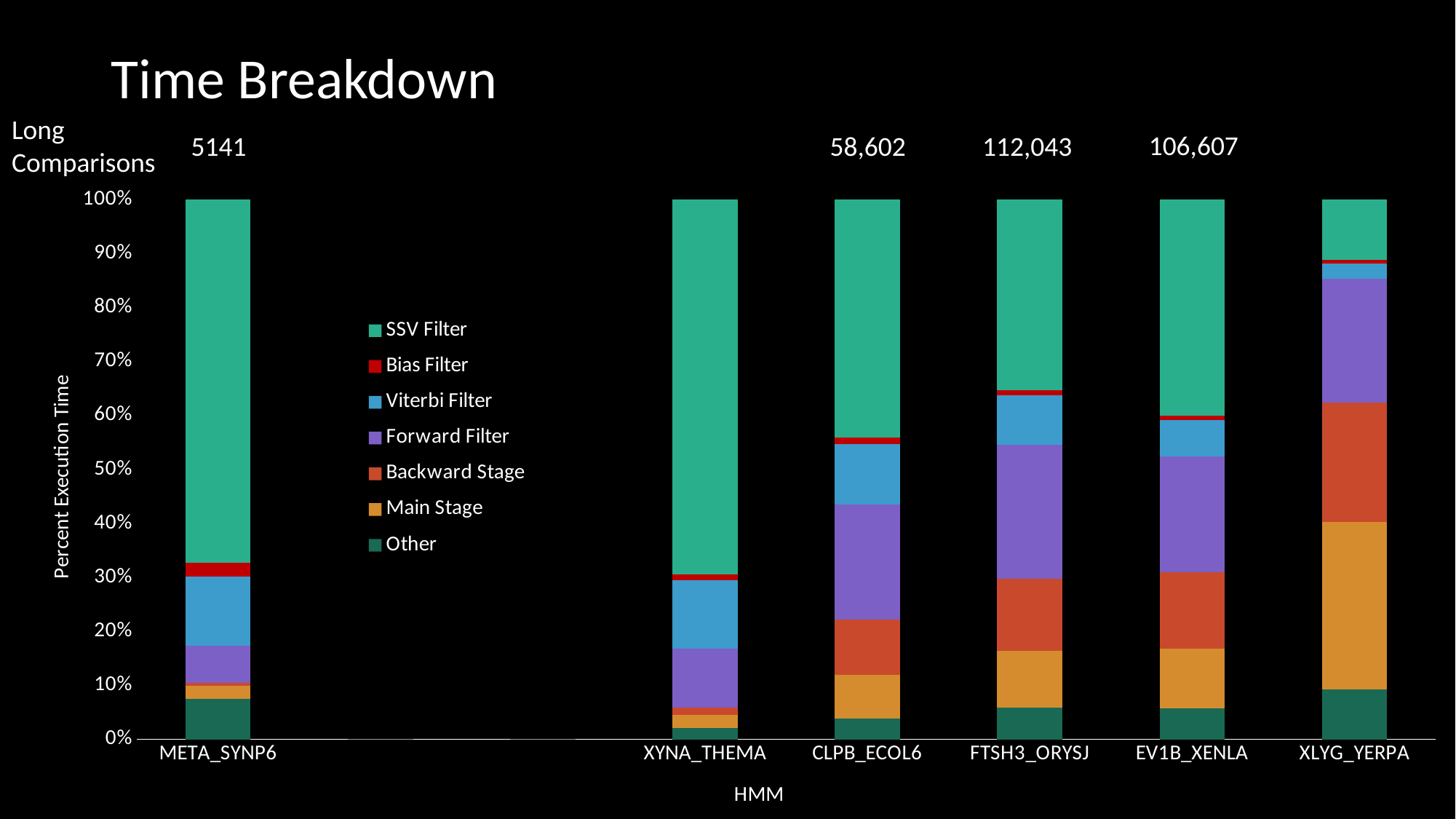

# Time Breakdown
Long
Comparisons
106,607
5141
58,602
112,043

### Chart

| Category | Other | Main Stage | Backward Stage | Forward Filter | Viterbi Filter | Bias Filter | SSV Filter |
|---|---|---|---|---|---|---|---|
| META_SYNP6 | 235868000.0 | 73428000.0 | 18164000.0 | 216256000.0 | 398372000.0 | 80960000.0 | 2100036000.0 |
|  | 0.0 | 0.0 | 0.0 | 0.0 | 0.0 | 0.0 | 0.0 |
|  | 0.0 | 0.0 | 0.0 | 0.0 | 0.0 | 0.0 | 0.0 |
| XYNA_THEMA | 192340000.0 | 220480000.0 | 122704000.0 | 982896000.0 | 1147512000.0 | 93640000.0 | 6283924000.0 |
| CLPB_ECOL6 | 463956000.0 | 974536000.0 | 1240100000.0 | 2577312000.0 | 1359008000.0 | 154736000.0 | 5320328000.0 |
| FTSH3_ORYSJ | 857364000.0 | 1502176000.0 | 1921708000.0 | 3571672000.0 | 1330492000.0 | 130788000.0 | 5078364000.0 |
| EV1B_XENLA | 890040000.0 | 1693040000.0 | 2163036000.0 | 3297984000.0 | 1032708000.0 | 116392000.0 | 6134280000.0 |
| XLYG_YERPA | 2507572000.0 | 8445632000.0 | 6041348000.0 | 6255796000.0 | 778376000.0 | 159380000.0 | 3043544000.0 |